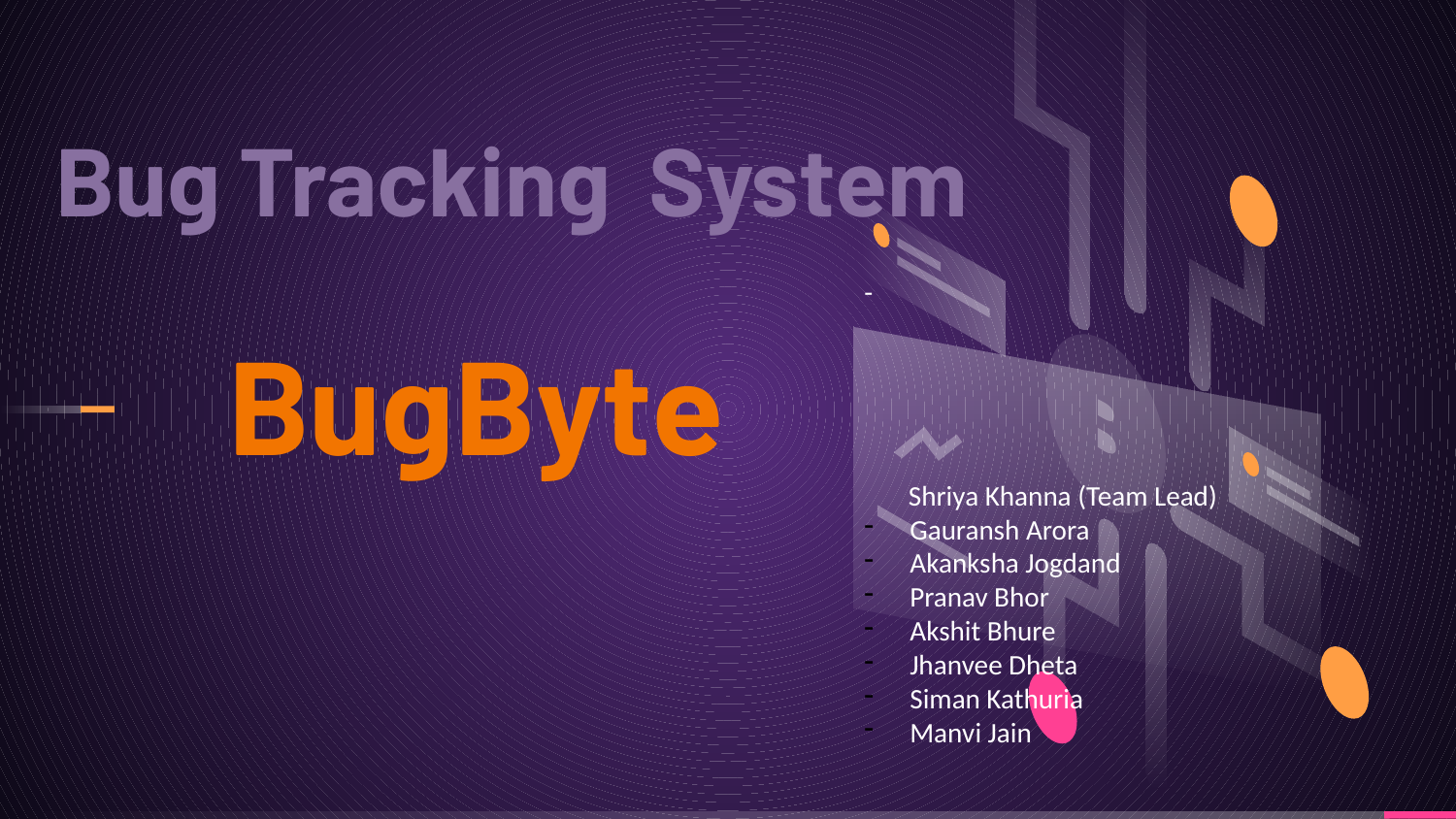

-

       Shriya Khanna (Team Lead)
Gauransh Arora
Akanksha Jogdand
Pranav Bhor
Akshit Bhure
Jhanvee Dheta
Siman Kathuria
Manvi Jain

# Bug Tracking  System BugByte